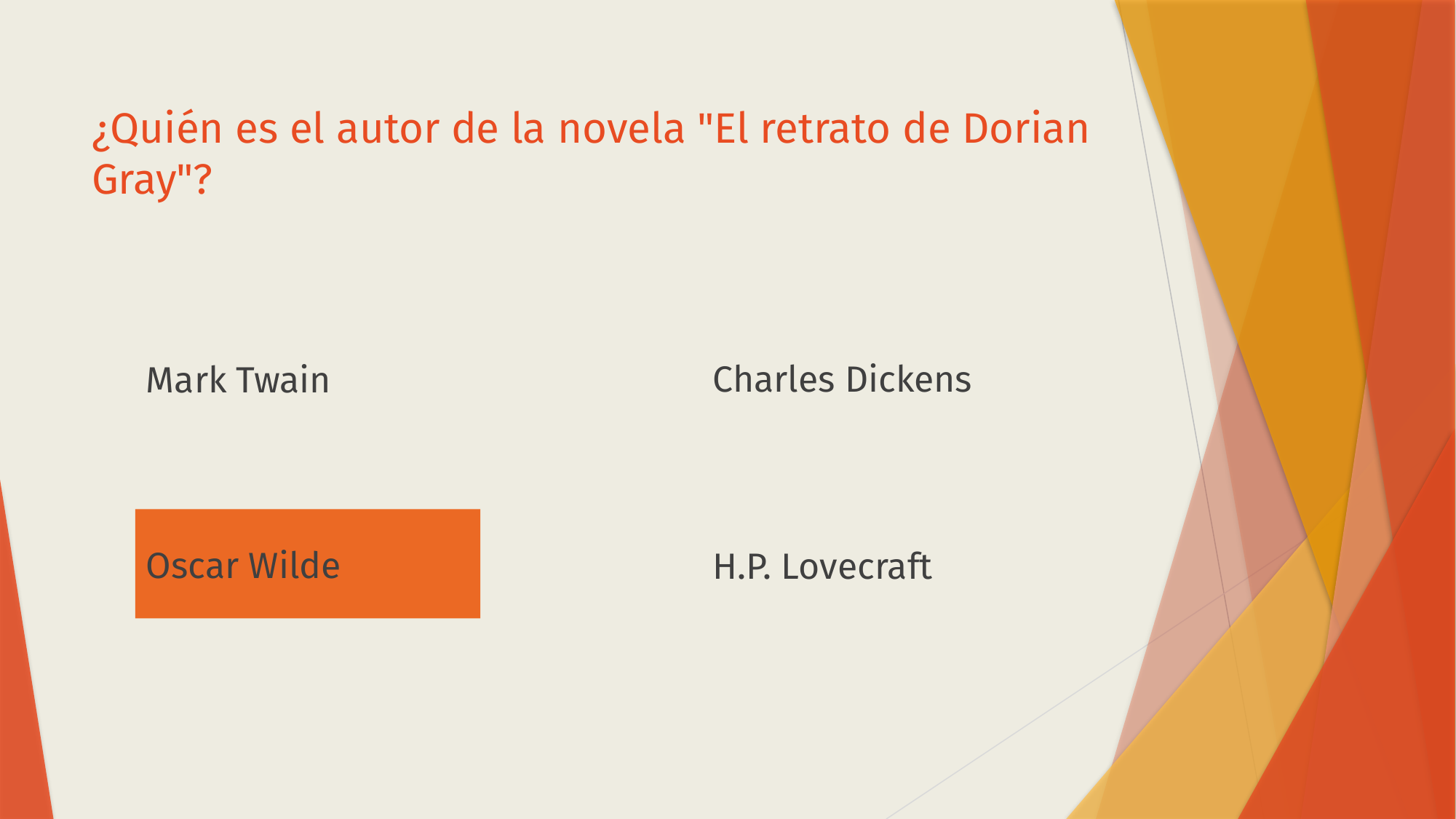

# ¿Quién es el autor de la novela "El retrato de Dorian Gray"?
Charles Dickens
Mark Twain
Oscar Wilde
H.P. Lovecraft